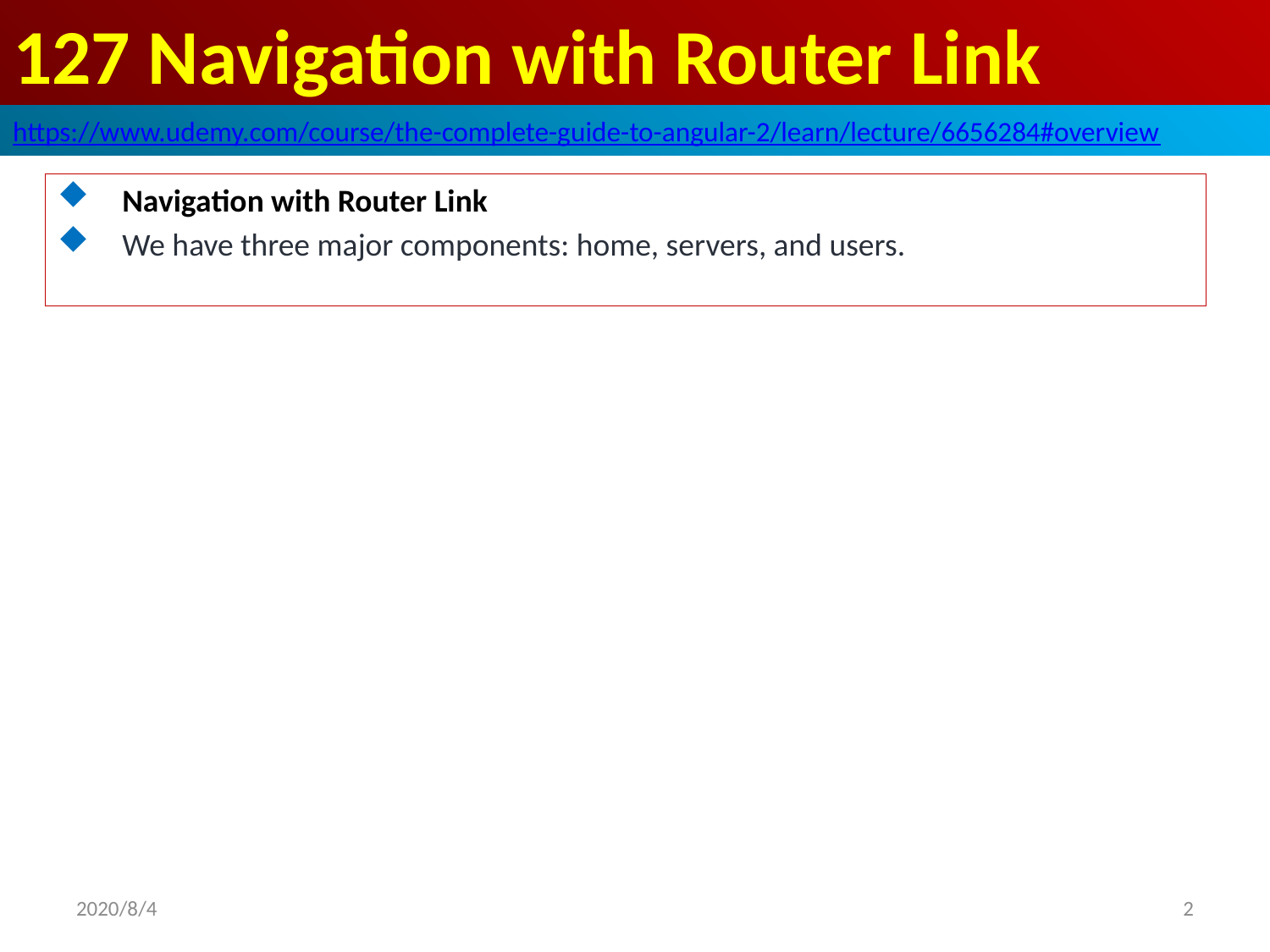

# 127 Navigation with Router Link
https://www.udemy.com/course/the-complete-guide-to-angular-2/learn/lecture/6656284#overview
Navigation with Router Link
We have three major components: home, servers, and users.
2
2020/8/4